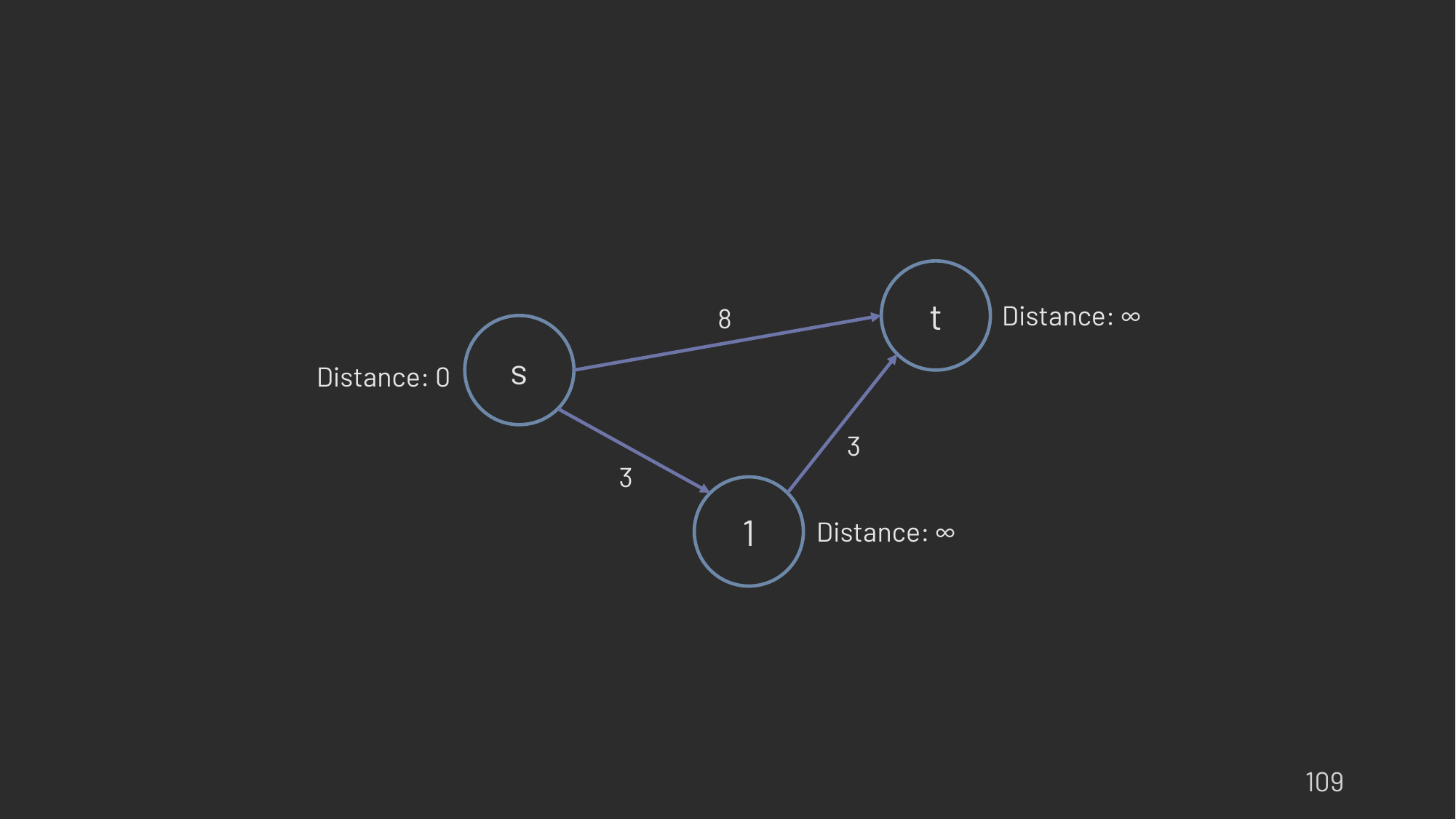

t
Distance: ∞
8
s
Distance: 0
3
3
1
Distance: ∞
109